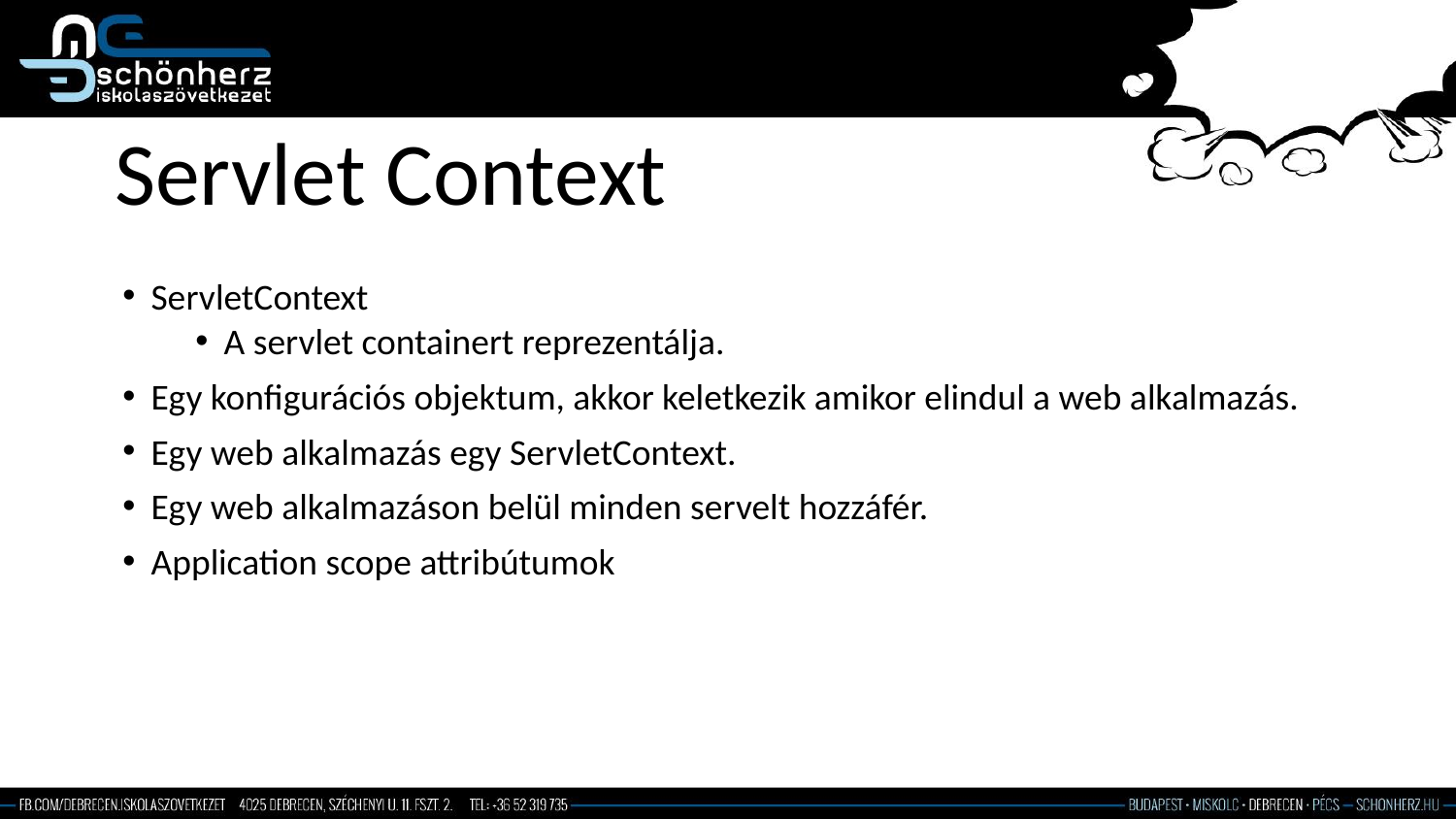

# Servlet Context

ServletContext
A servlet containert reprezentálja.
Egy konfigurációs objektum, akkor keletkezik amikor elindul a web alkalmazás.
Egy web alkalmazás egy ServletContext.
Egy web alkalmazáson belül minden servelt hozzáfér.
Application scope attribútumok